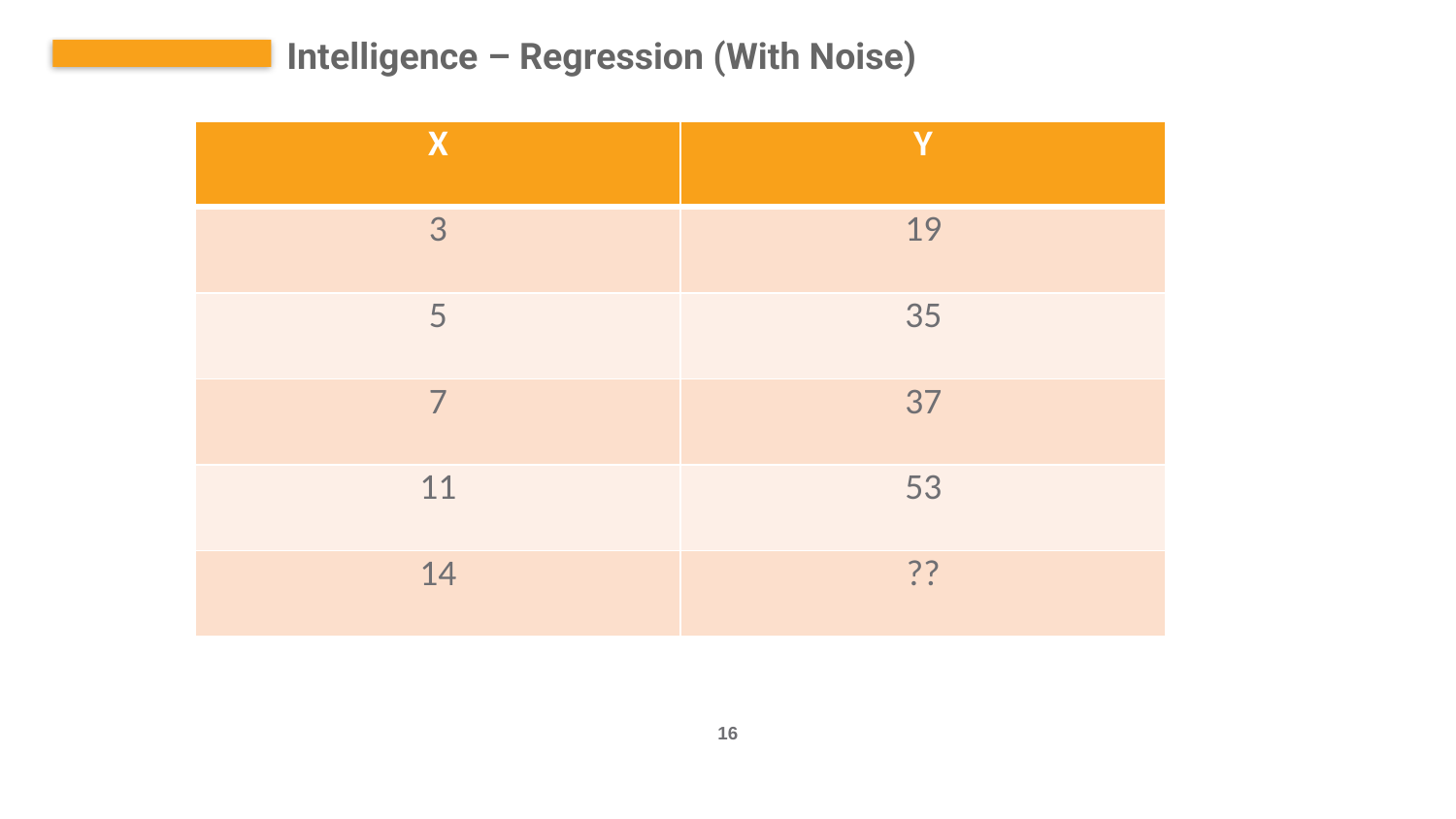

Intelligence – Regression (With Noise)
| X | Y |
| --- | --- |
| 3 | 19 |
| 5 | 35 |
| 7 | 37 |
| 11 | 53 |
| 14 | ?? |